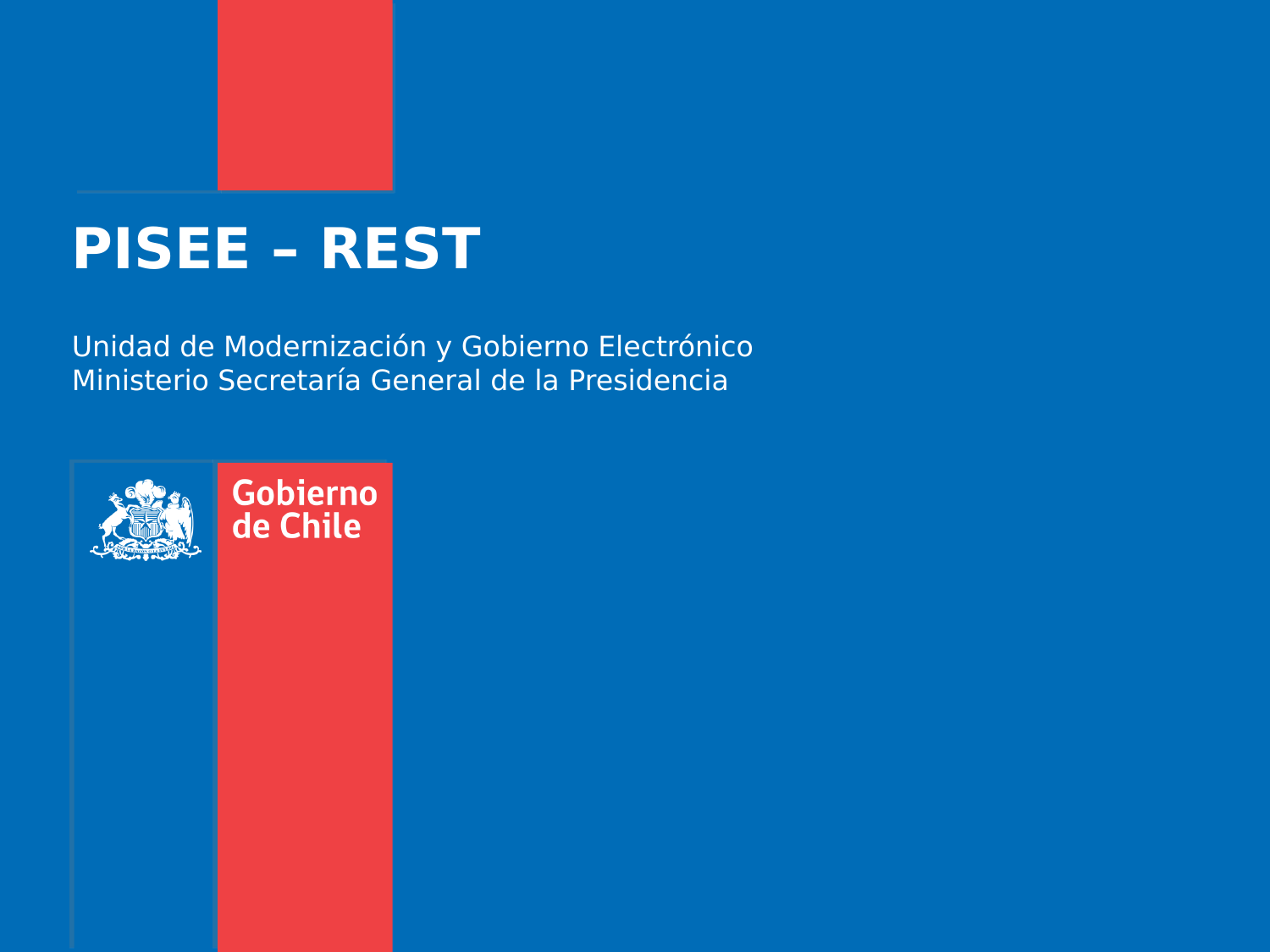

# PISEE – REST Unidad de Modernización y Gobierno Electrónico Ministerio Secretaría General de la Presidencia